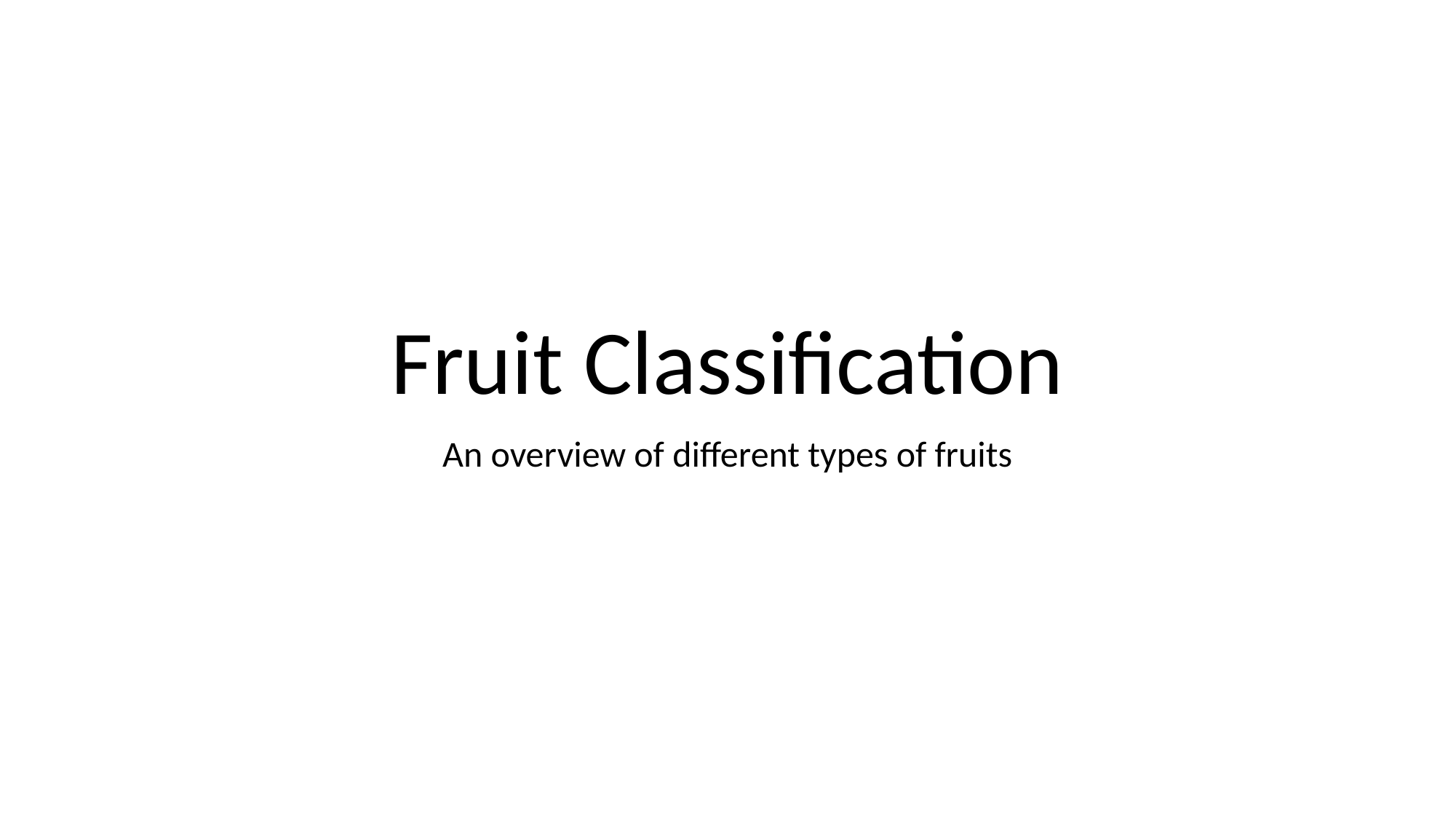

# Fruit Classification
An overview of different types of fruits